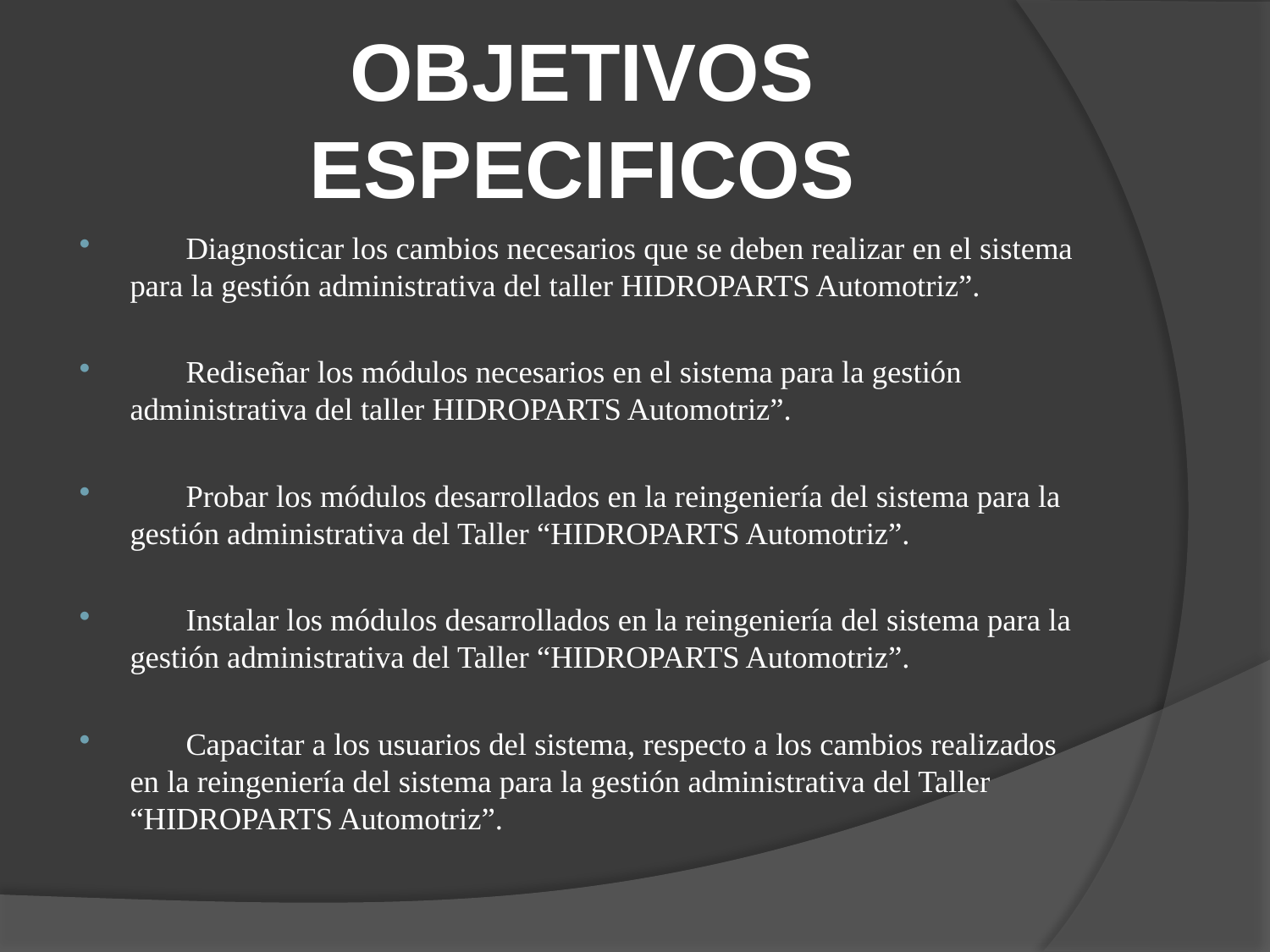

# OBJETIVOS ESPECIFICOS
	Diagnosticar los cambios necesarios que se deben realizar en el sistema para la gestión administrativa del taller HIDROPARTS Automotriz”.

	Rediseñar los módulos necesarios en el sistema para la gestión administrativa del taller HIDROPARTS Automotriz”.

	Probar los módulos desarrollados en la reingeniería del sistema para la gestión administrativa del Taller “HIDROPARTS Automotriz”.

	Instalar los módulos desarrollados en la reingeniería del sistema para la gestión administrativa del Taller “HIDROPARTS Automotriz”.

	Capacitar a los usuarios del sistema, respecto a los cambios realizados en la reingeniería del sistema para la gestión administrativa del Taller “HIDROPARTS Automotriz”.